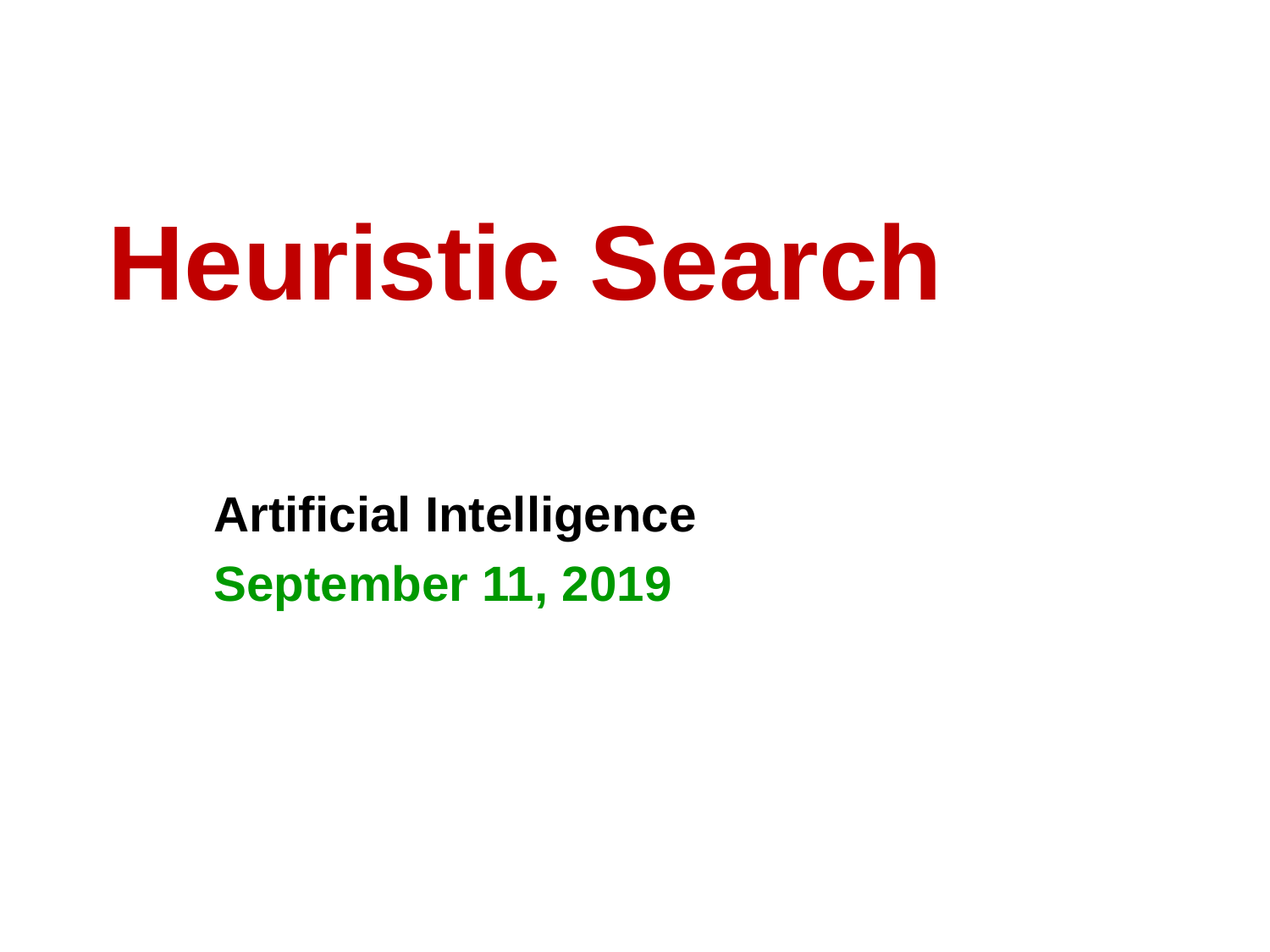

# Heuristic Search
Artificial Intelligence
September 11, 2019